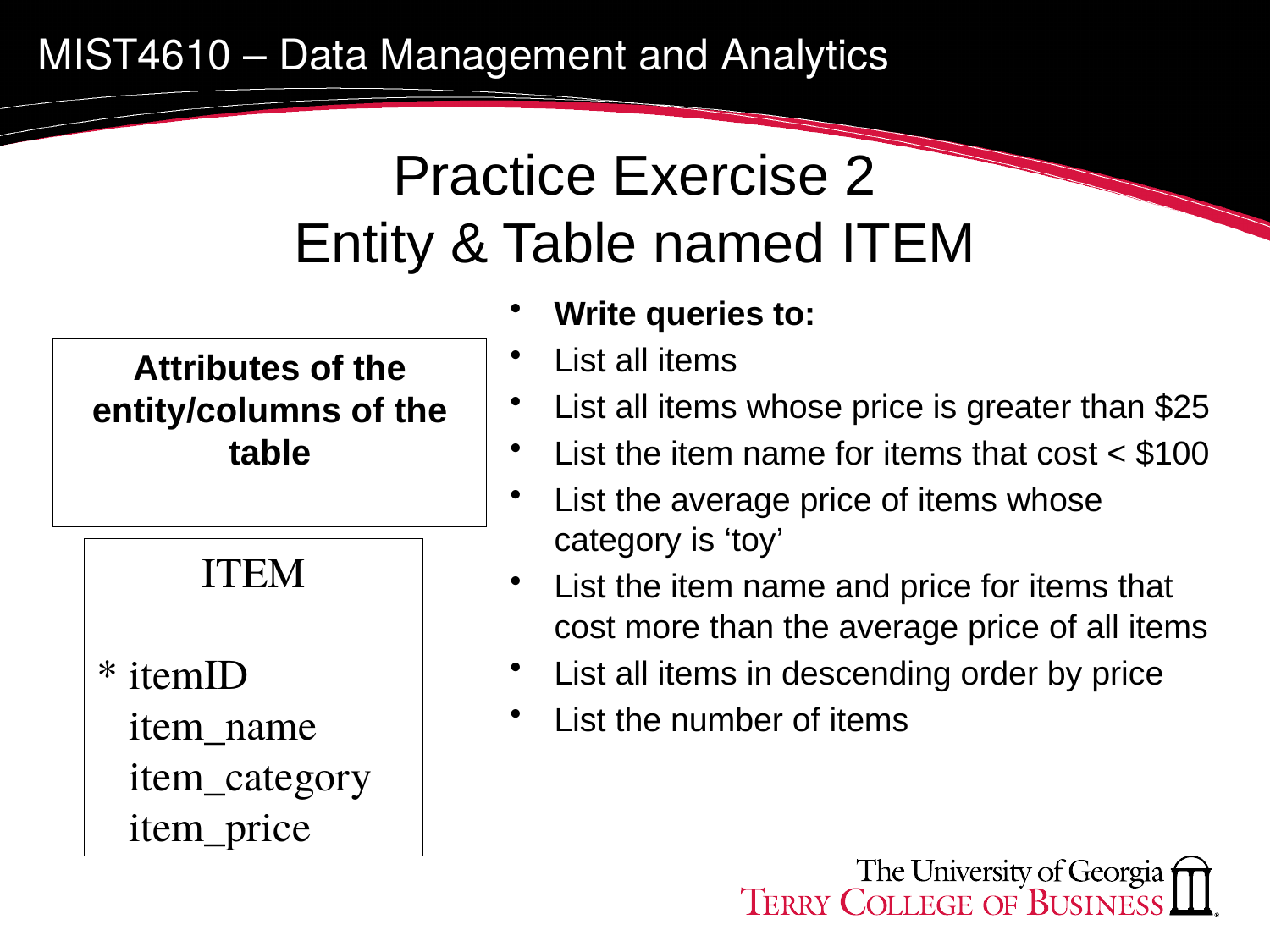

# Practice Exercise 2 Entity & Table named ITEM
Write queries to:
List all items
List all items whose price is greater than $25
List the item name for items that cost < $100
List the average price of items whose category is ‘toy’
List the item name and price for items that cost more than the average price of all items
List all items in descending order by price
List the number of items
Attributes of the entity/columns of the table

ITEM

* itemID
   item_name
   item_category
   item_price